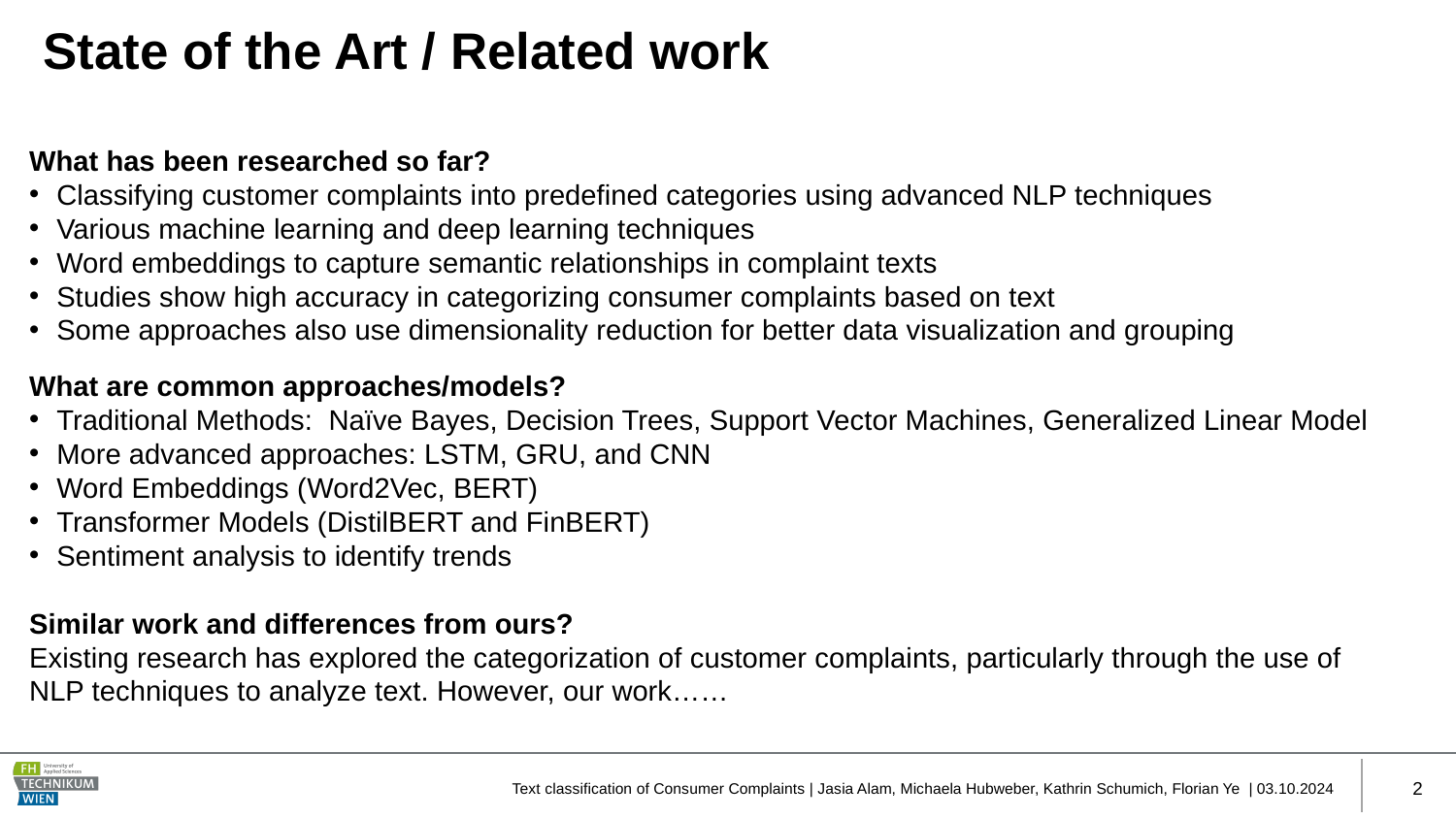

# State of the Art / Related work
What has been researched so far?
Classifying customer complaints into predefined categories using advanced NLP techniques
Various machine learning and deep learning techniques
Word embeddings to capture semantic relationships in complaint texts
Studies show high accuracy in categorizing consumer complaints based on text
Some approaches also use dimensionality reduction for better data visualization and grouping

What are common approaches/models?
Traditional Methods:  Naïve Bayes, Decision Trees, Support Vector Machines, Generalized Linear Model
More advanced approaches: LSTM, GRU, and CNN
Word Embeddings (Word2Vec, BERT)
Transformer Models (DistilBERT and FinBERT)
Sentiment analysis to identify trends

Similar work and differences from ours?
Existing research has explored the categorization of customer complaints, particularly through the use of NLP techniques to analyze text. However, our work……
Text classification of Consumer Complaints | Jasia Alam, Michaela Hubweber, Kathrin Schumich, Florian Ye  | 03.10.2024
2